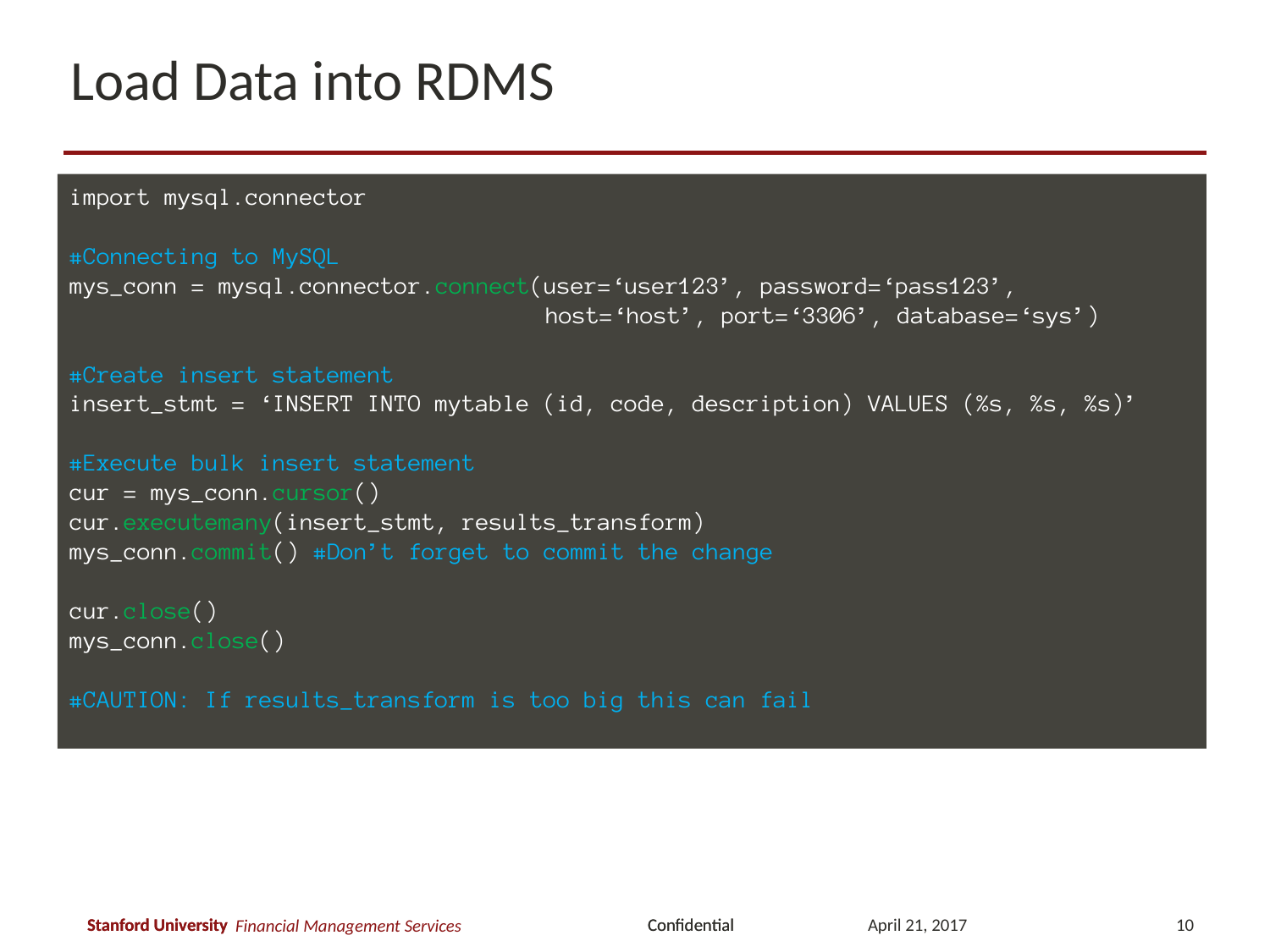

# Load Data into RDMS
import mysql.connector

#Connecting to MySQL
mys_conn = mysql.connector.connect(user=‘user123’, password=‘pass123’,
			       host=‘host’, port=‘3306’, database=‘sys’)

#Create insert statement
insert_stmt = ‘INSERT INTO mytable (id, code, description) VALUES (%s, %s, %s)’

#Execute bulk insert statement
cur = mys_conn.cursor()
cur.executemany(insert_stmt, results_transform)
mys_conn.commit() #Don’t forget to commit the change

cur.close()
mys_conn.close()

#CAUTION: If results_transform is too big this can fail

April 21, 2017
10
Financial Management Services